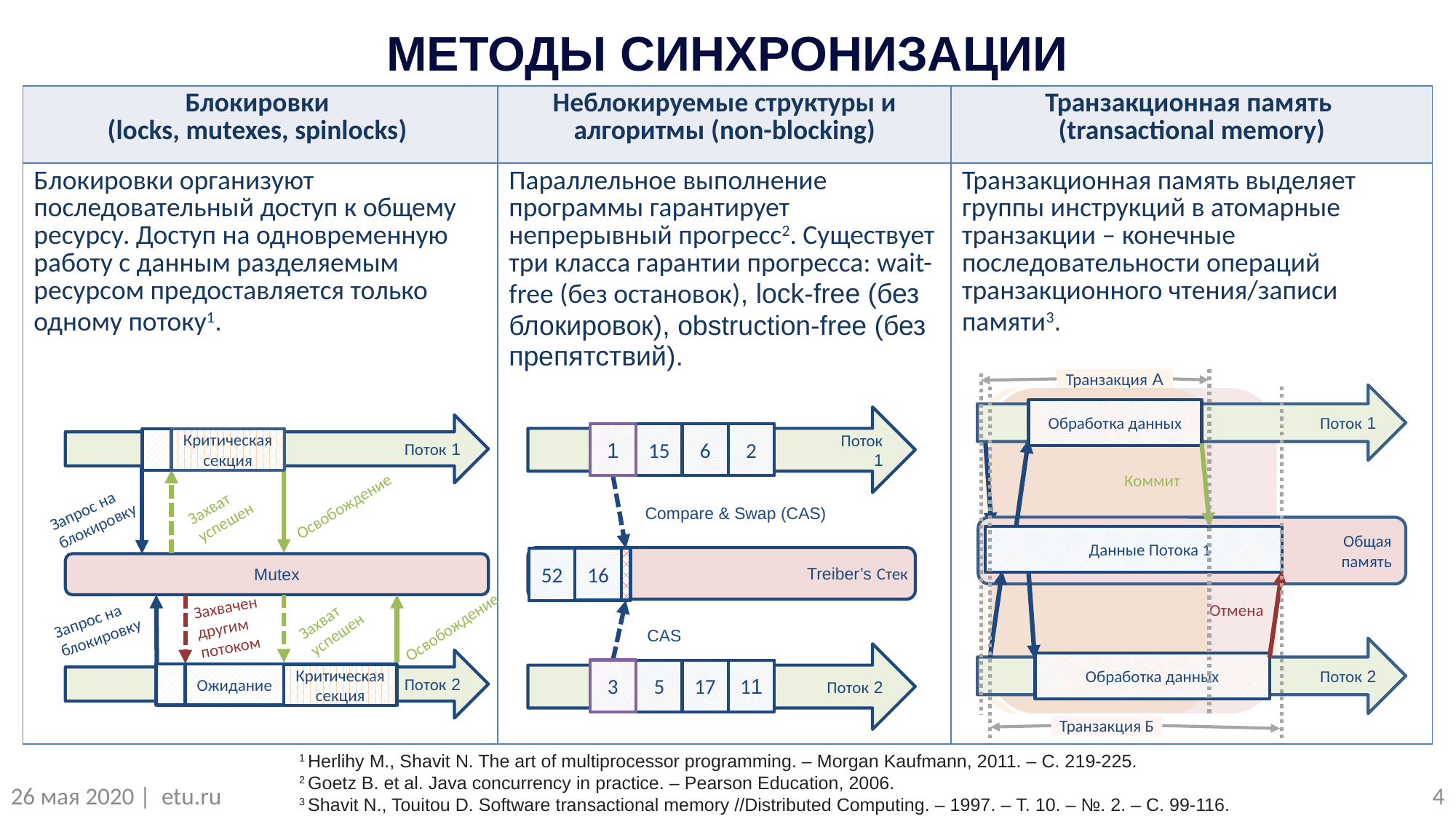

МЕТОДЫ СИНХРОНИЗАЦИИ
| Блокировки (locks, mutexes, spinlocks) | Неблокируемые структуры и алгоритмы (non-blocking) | Транзакционная память (transactional memory) |
| --- | --- | --- |
| Блокировки организуют последовательный доступ к общему ресурсу. Доступ на одновременную работу с данным разделяемым ресурсом предоставляется только одному потоку1. | Параллельное выполнение программы гарантирует непрерывный прогресс2. Существует три класса гарантии прогресса: wait-free (без остановок), lock-free (без блокировок), obstruction-free (без препятствий). | Транзакционная память выделяет группы инструкций в атомарные транзакции – конечные последовательности операций транзакционного чтения/записи памяти3. |
Транзакция A
                                                            Поток 1

Обработка данных
Коммит
		                           Общая память
       Данные Потока 1
Отмена
                                                            Поток 2
Обработка данных
Транзакция Б
                                                             Поток 1
1
15
6
2
Compare & Swap (CAS)
                                Treiber’s Стек
16

52
CAS
                                                         Поток 2
3
5
17
11
Поток 1

Захват успешен
Запрос на блокировку
Освобождение
Mutex
Захвачен другим потоком
Захват успешен
Освобождение
Поток 2

Ожидание
Критическая секция
Критическая секция
Запрос на блокировку
1 Herlihy M., Shavit N. The art of multiprocessor programming. – Morgan Kaufmann, 2011. – C. 219-225.
2 Goetz B. et al. Java concurrency in practice. – Pearson Education, 2006.
3 Shavit N., Touitou D. Software transactional memory //Distributed Computing. – 1997. – Т. 10. – №. 2. – С. 99-116.
4